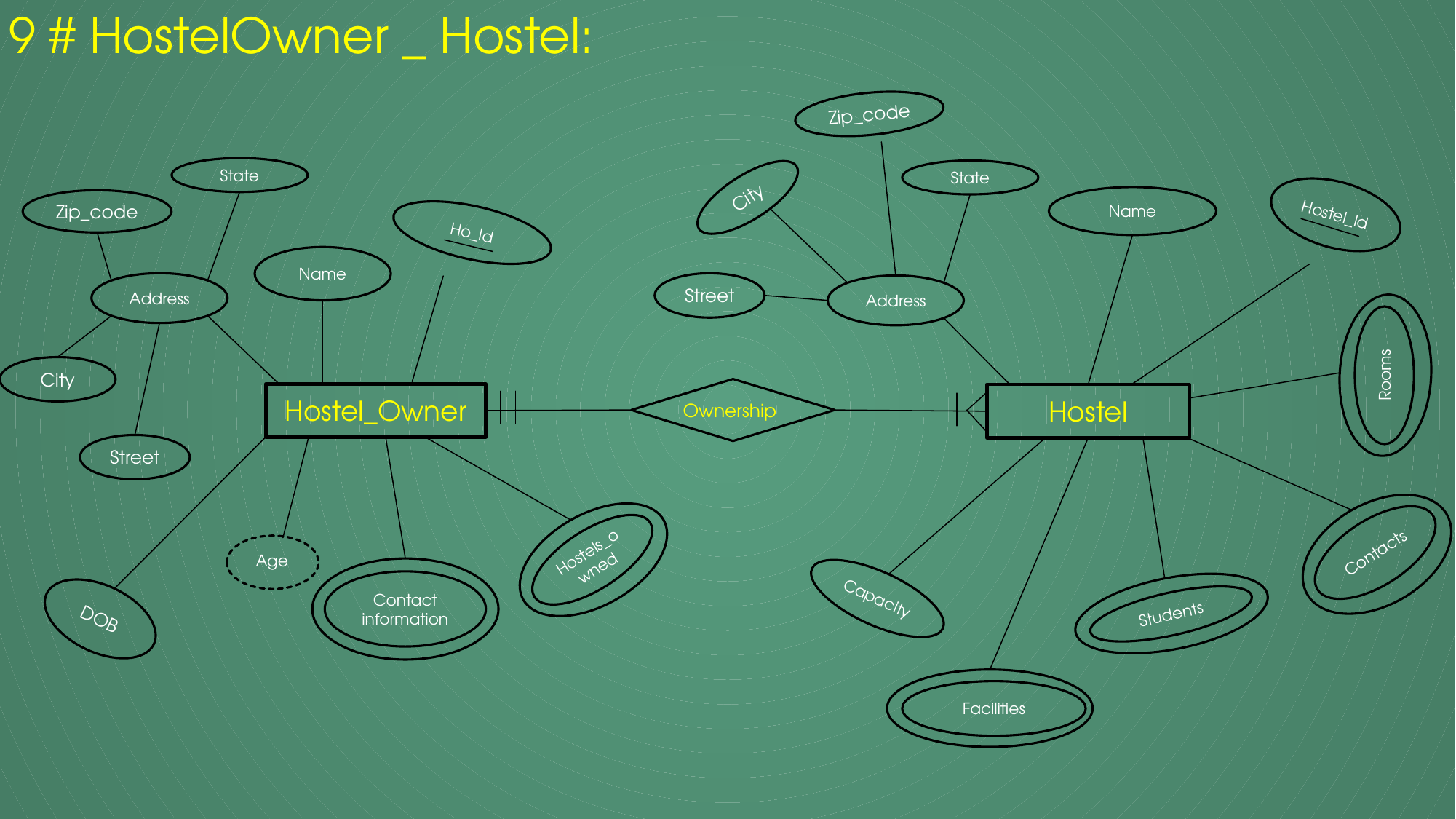

9 # HostelOwner _ Hostel:
Zip_code
State
State
City
Hostel_Id
Name
Zip_code
Ho_Id
Name
Address
Street
Address

Rooms
City

Hostel_Owner
Hostel
Ownership
Street

Contacts
Hostels_owned

Age

Contact information
Capacity

DOB
Students

Facilities